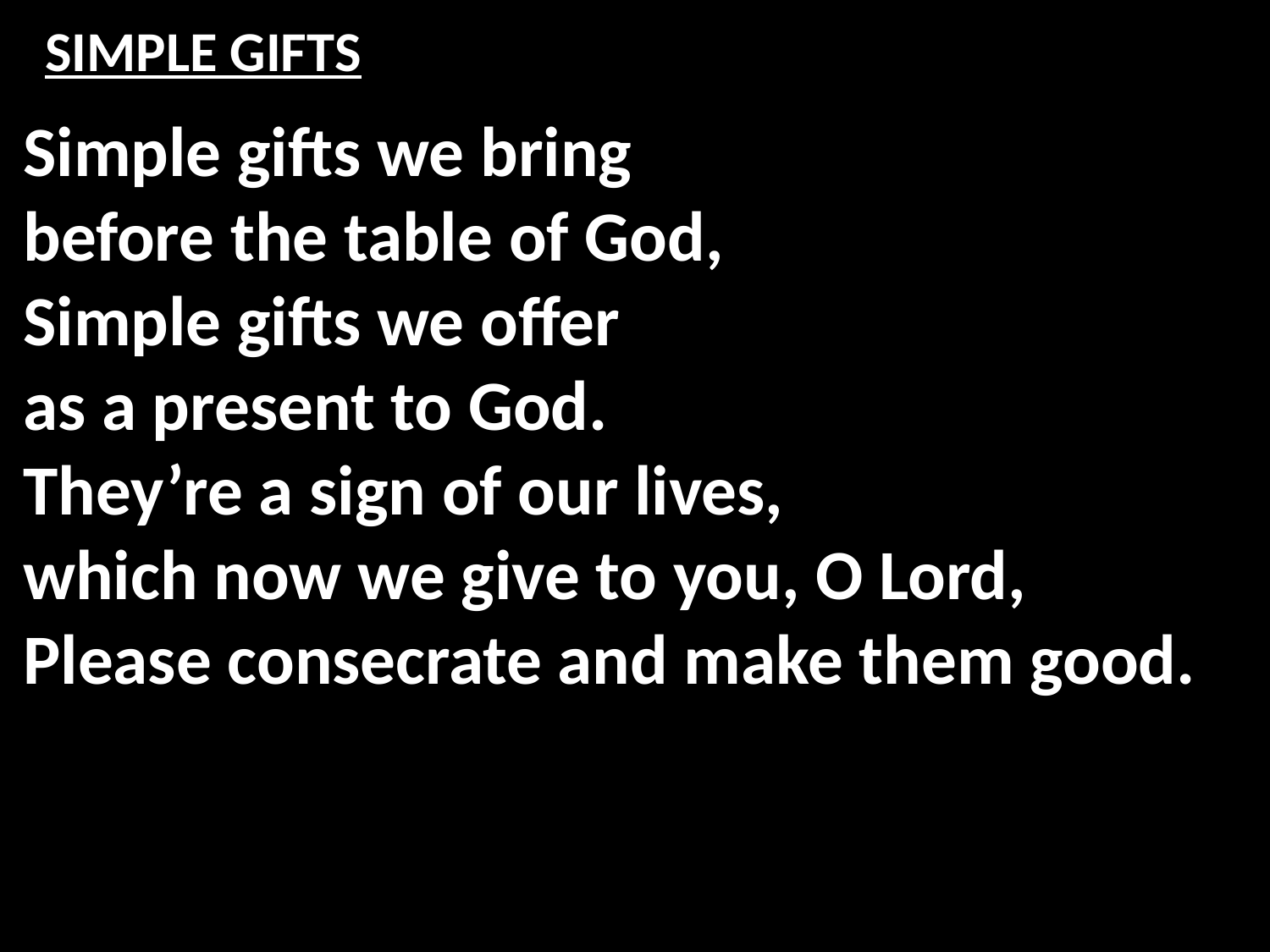

# SIMPLE GIFTS
Simple gifts we bring
before the table of God,
Simple gifts we offer
as a present to God.
They’re a sign of our lives,
which now we give to you, O Lord,
Please consecrate and make them good.